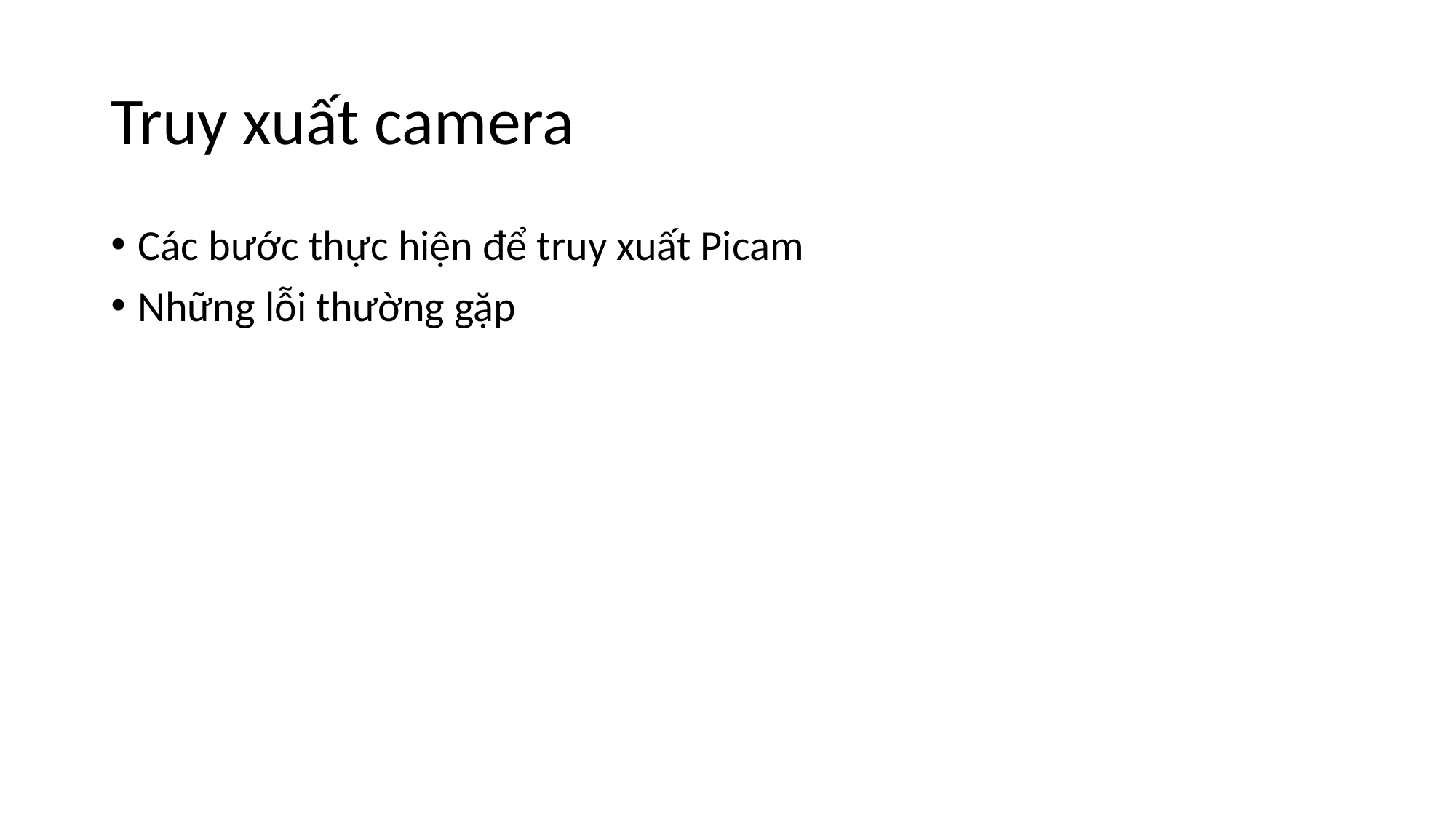

# Truy xuất camera
Các bước thực hiện để truy xuất Picam
Những lỗi thường gặp